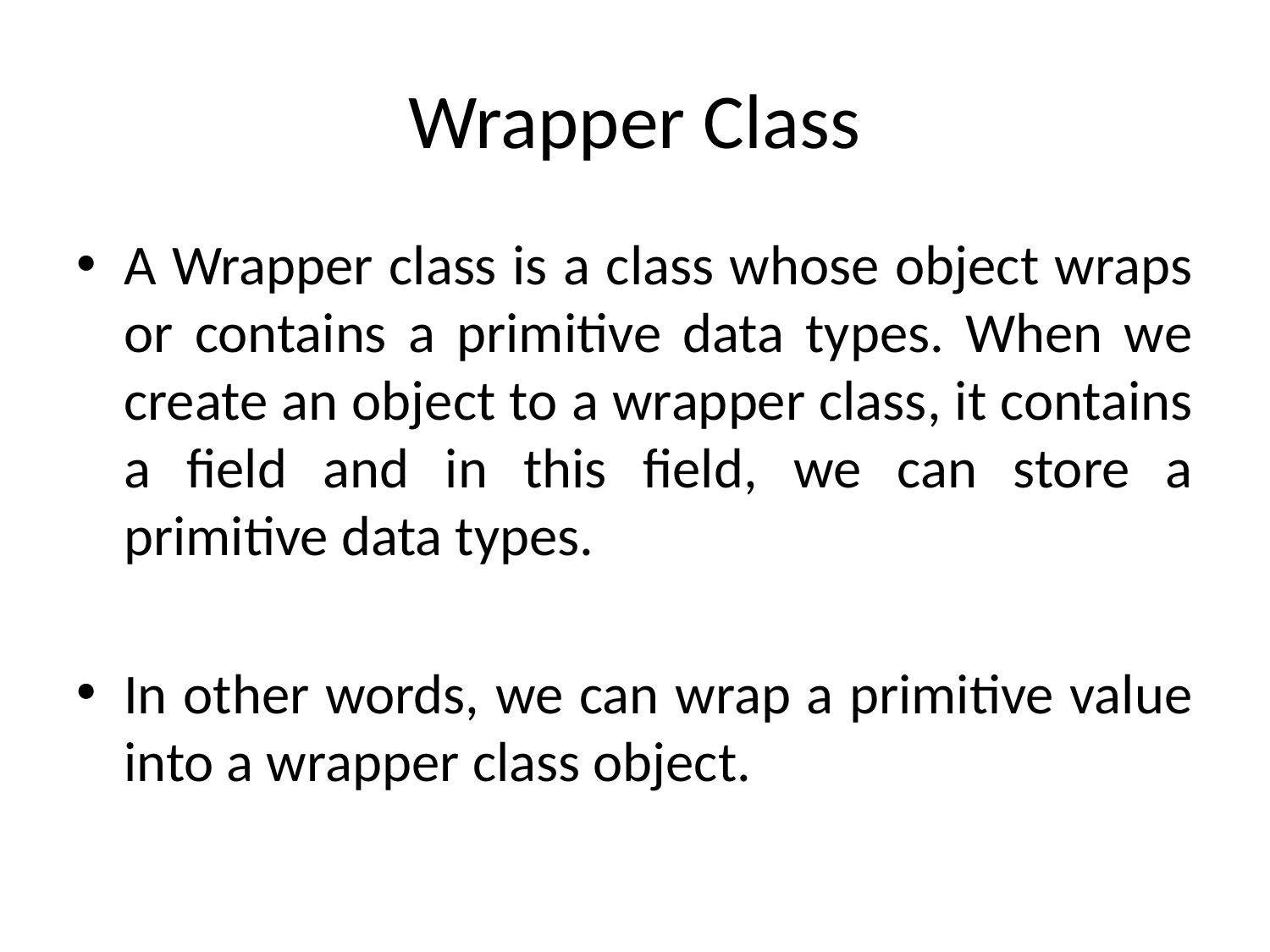

# Wrapper Class
A Wrapper class is a class whose object wraps or contains a primitive data types. When we create an object to a wrapper class, it contains a field and in this field, we can store a primitive data types.

In other words, we can wrap a primitive value into a wrapper class object.